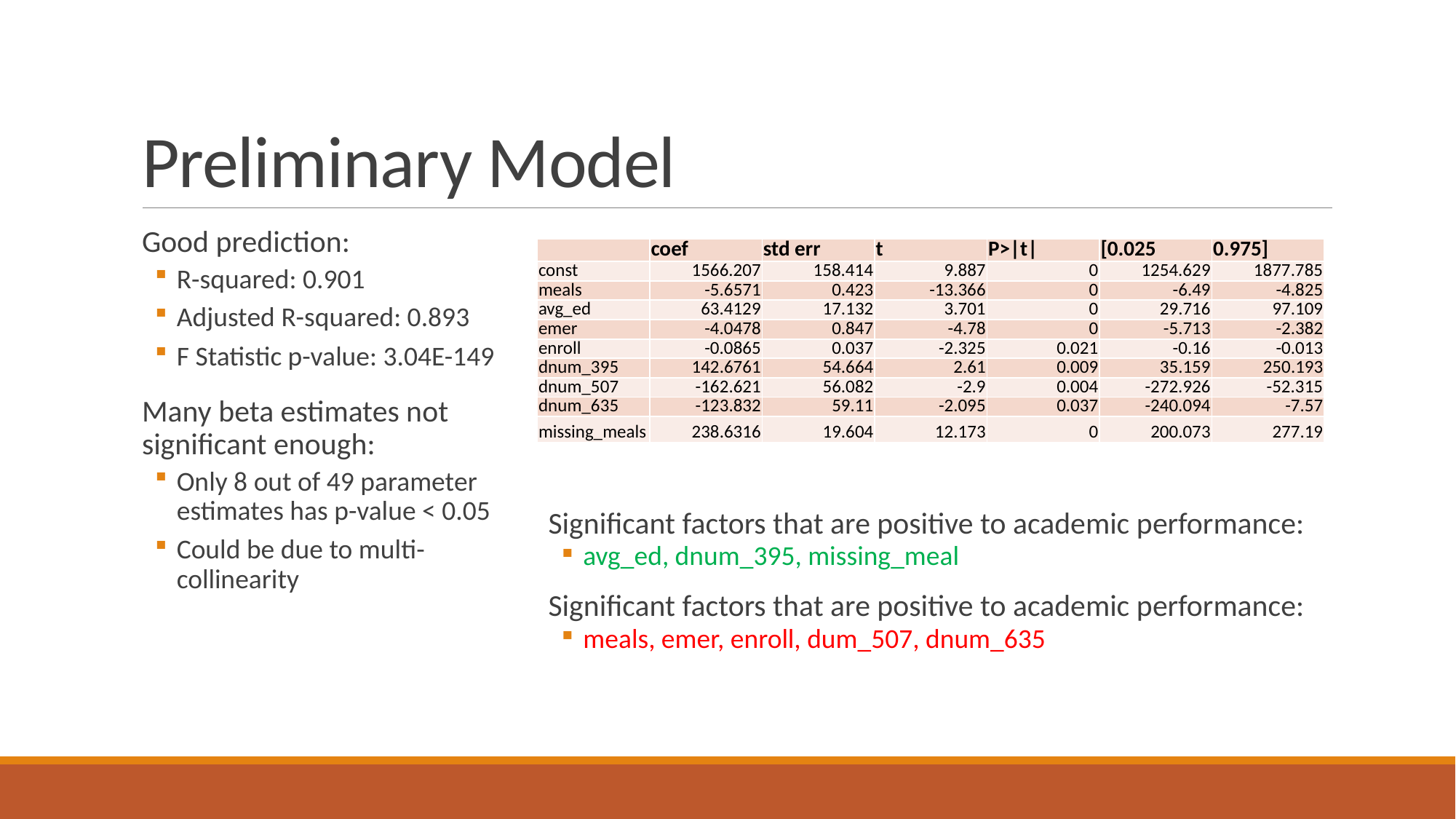

# Preliminary Model
Good prediction:
R-squared: 0.901
Adjusted R-squared: 0.893
F Statistic p-value: 3.04E-149
Many beta estimates not significant enough:
Only 8 out of 49 parameter estimates has p-value < 0.05
Could be due to multi-collinearity
|  | coef | std err | t | P>|t| | [0.025 | 0.975] |
| --- | --- | --- | --- | --- | --- | --- |
| const | 1566.207 | 158.414 | 9.887 | 0 | 1254.629 | 1877.785 |
| meals | -5.6571 | 0.423 | -13.366 | 0 | -6.49 | -4.825 |
| avg\_ed | 63.4129 | 17.132 | 3.701 | 0 | 29.716 | 97.109 |
| emer | -4.0478 | 0.847 | -4.78 | 0 | -5.713 | -2.382 |
| enroll | -0.0865 | 0.037 | -2.325 | 0.021 | -0.16 | -0.013 |
| dnum\_395 | 142.6761 | 54.664 | 2.61 | 0.009 | 35.159 | 250.193 |
| dnum\_507 | -162.621 | 56.082 | -2.9 | 0.004 | -272.926 | -52.315 |
| dnum\_635 | -123.832 | 59.11 | -2.095 | 0.037 | -240.094 | -7.57 |
| missing\_meals | 238.6316 | 19.604 | 12.173 | 0 | 200.073 | 277.19 |
Significant factors that are positive to academic performance:
avg_ed, dnum_395, missing_meal
Significant factors that are positive to academic performance:
meals, emer, enroll, dum_507, dnum_635